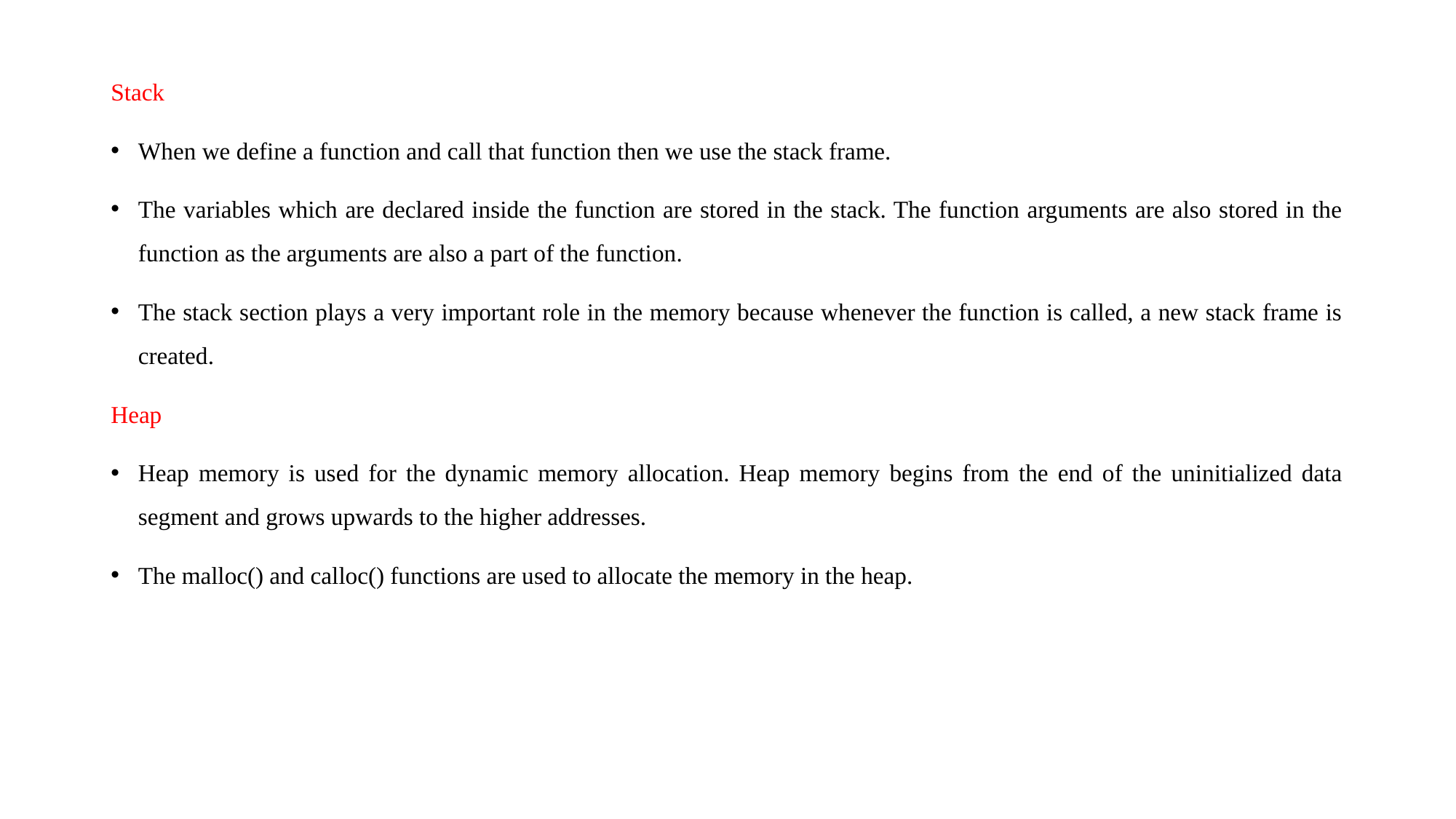

Stack
When we define a function and call that function then we use the stack frame.
The variables which are declared inside the function are stored in the stack. The function arguments are also stored in the function as the arguments are also a part of the function.
The stack section plays a very important role in the memory because whenever the function is called, a new stack frame is created.
Heap
Heap memory is used for the dynamic memory allocation. Heap memory begins from the end of the uninitialized data segment and grows upwards to the higher addresses.
The malloc() and calloc() functions are used to allocate the memory in the heap.